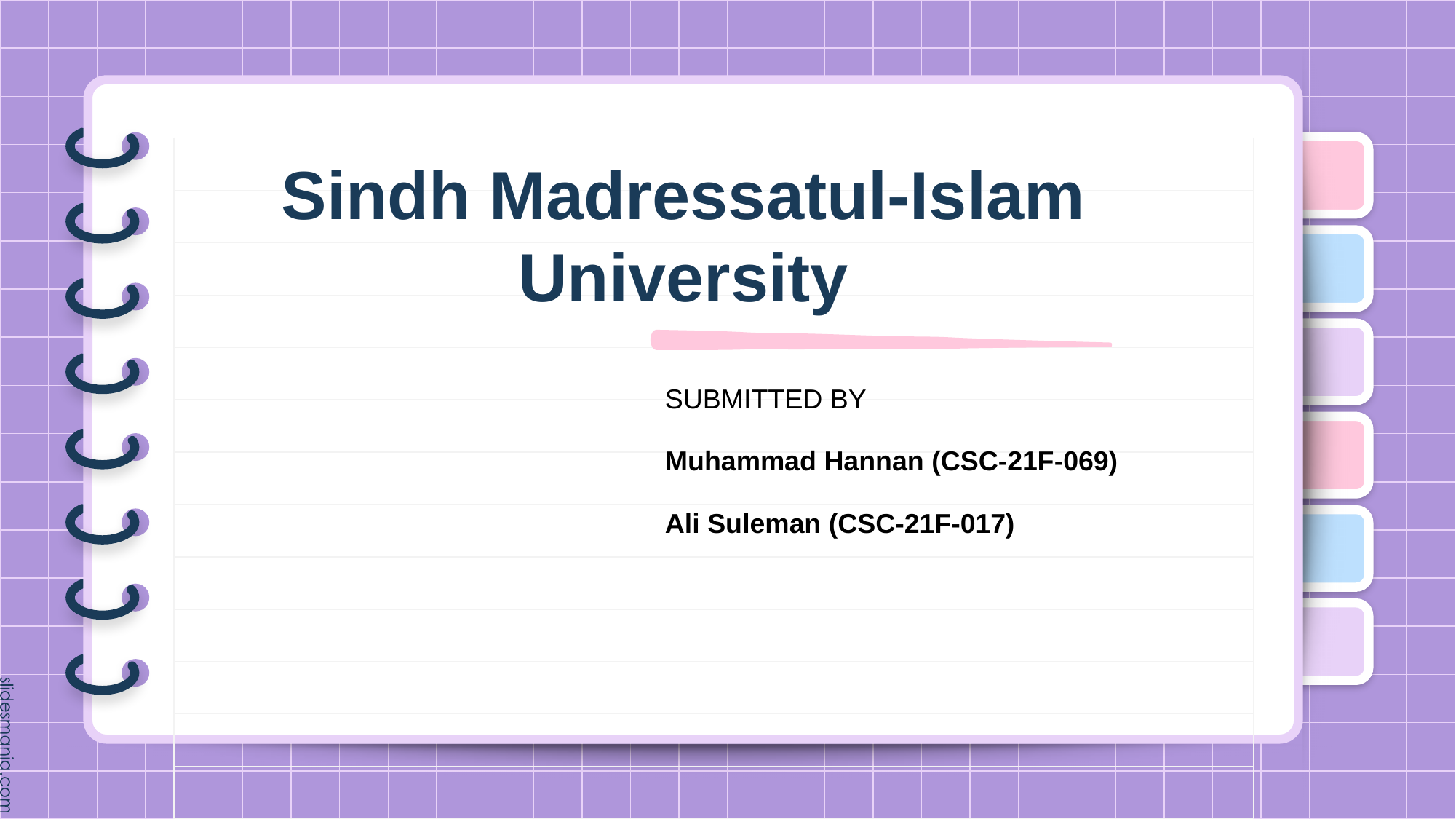

# Sindh Madressatul-Islam
University

SUBMITTED BY
Muhammad Hannan (CSC-21F-069)
Ali Suleman (CSC-21F-017)